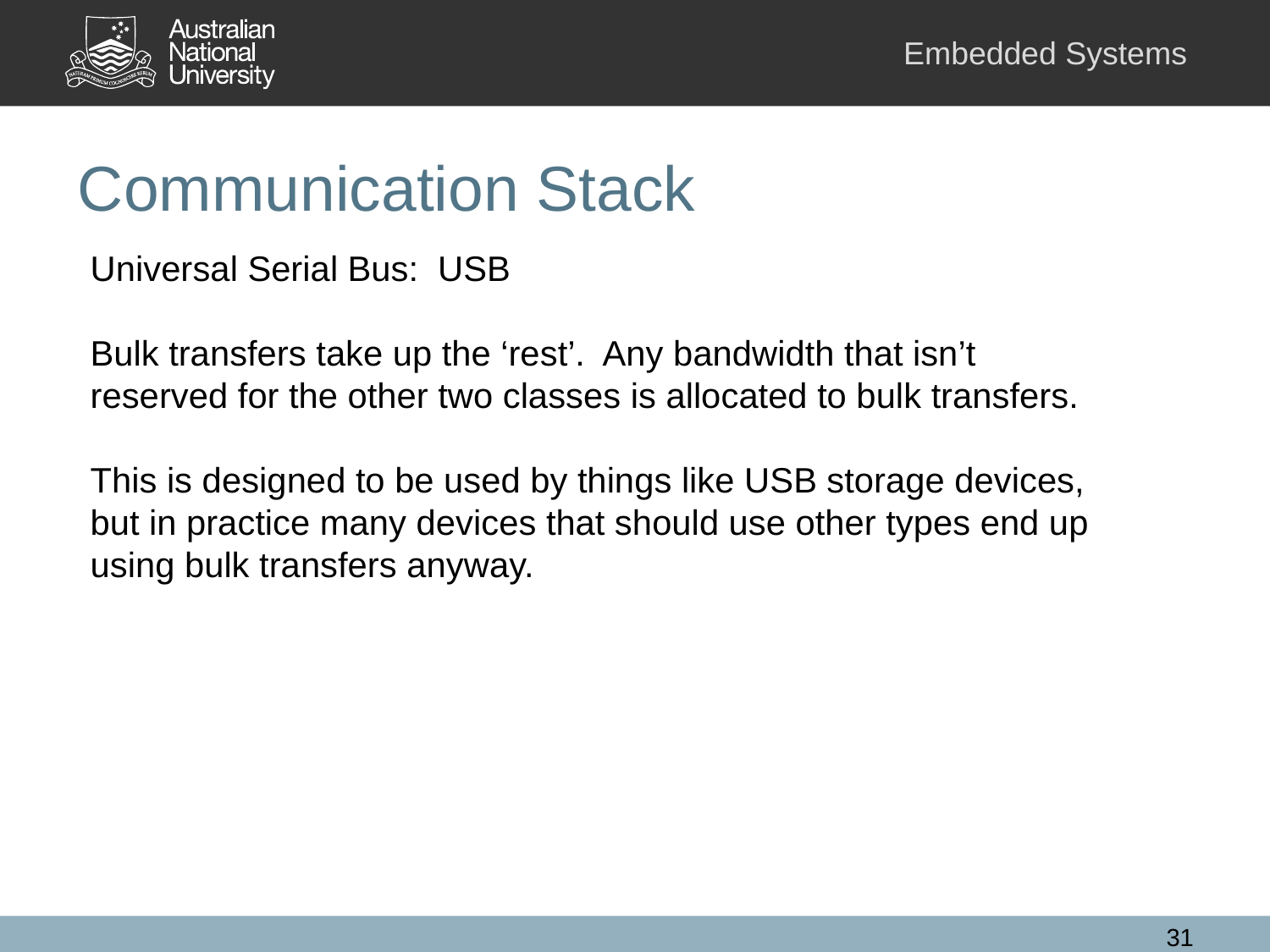

# Communication Stack
Universal Serial Bus:  USB

Bulk transfers take up the ‘rest’.  Any bandwidth that isn’t reserved for the other two classes is allocated to bulk transfers.

This is designed to be used by things like USB storage devices, but in practice many devices that should use other types end up using bulk transfers anyway.
31